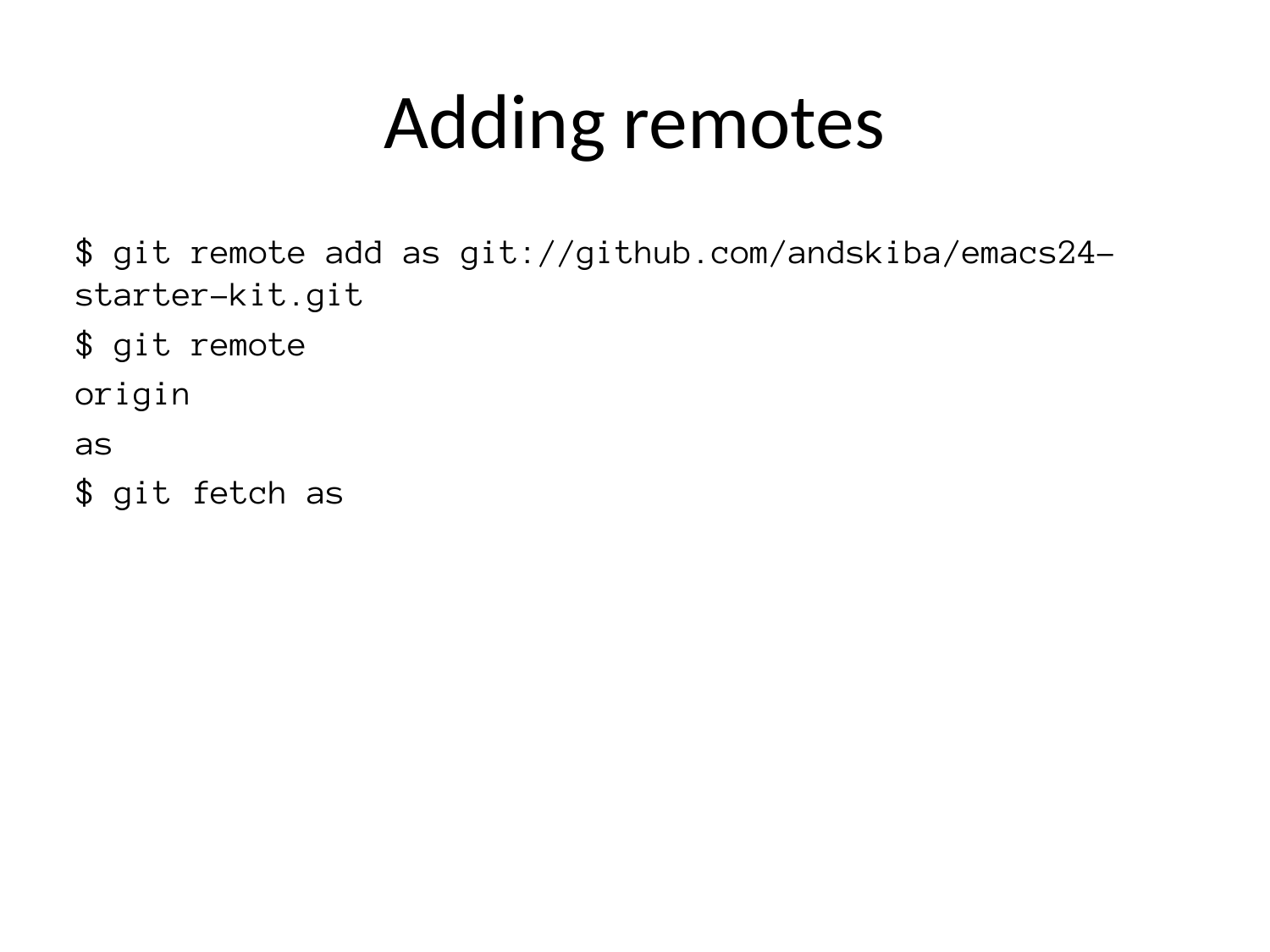

# Adding remotes
$ git remote add as git://github.com/andskiba/emacs24-starter-kit.git
$ git remote
origin
as
$ git fetch as